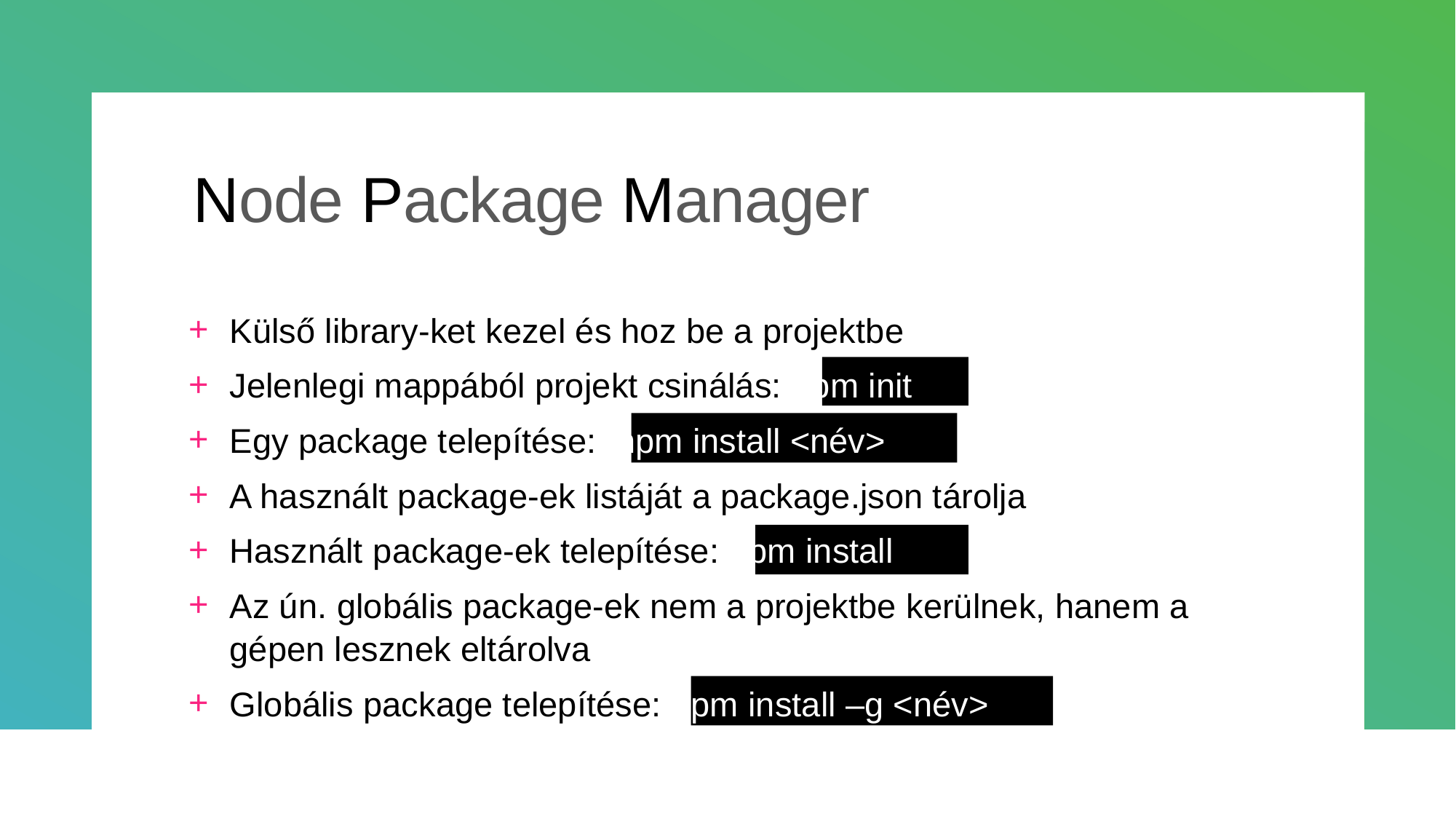

# Node Package Manager
Külső library-ket kezel és hoz be a projektbe
Jelenlegi mappából projekt csinálás: npm init
Egy package telepítése:  npm install <név>
A használt package-ek listáját a package.json tárolja
Használt package-ek telepítése: npm install
Az ún. globális package-ek nem a projektbe kerülnek, hanem a gépen lesznek eltárolva
Globális package telepítése: npm install –g <név>